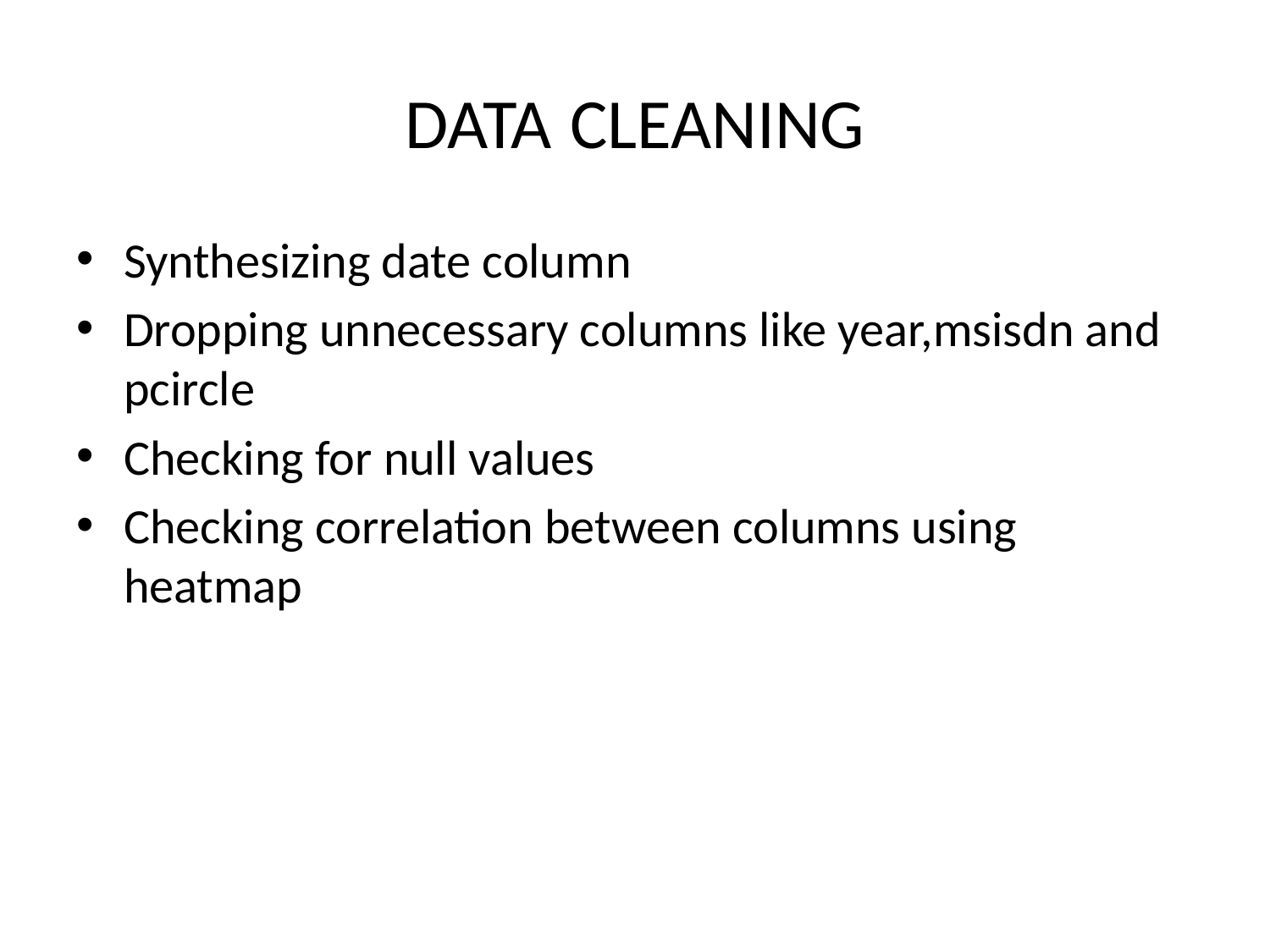

# DATA CLEANING
Synthesizing date column
Dropping unnecessary columns like year,msisdn and pcircle
Checking for null values
Checking correlation between columns using heatmap